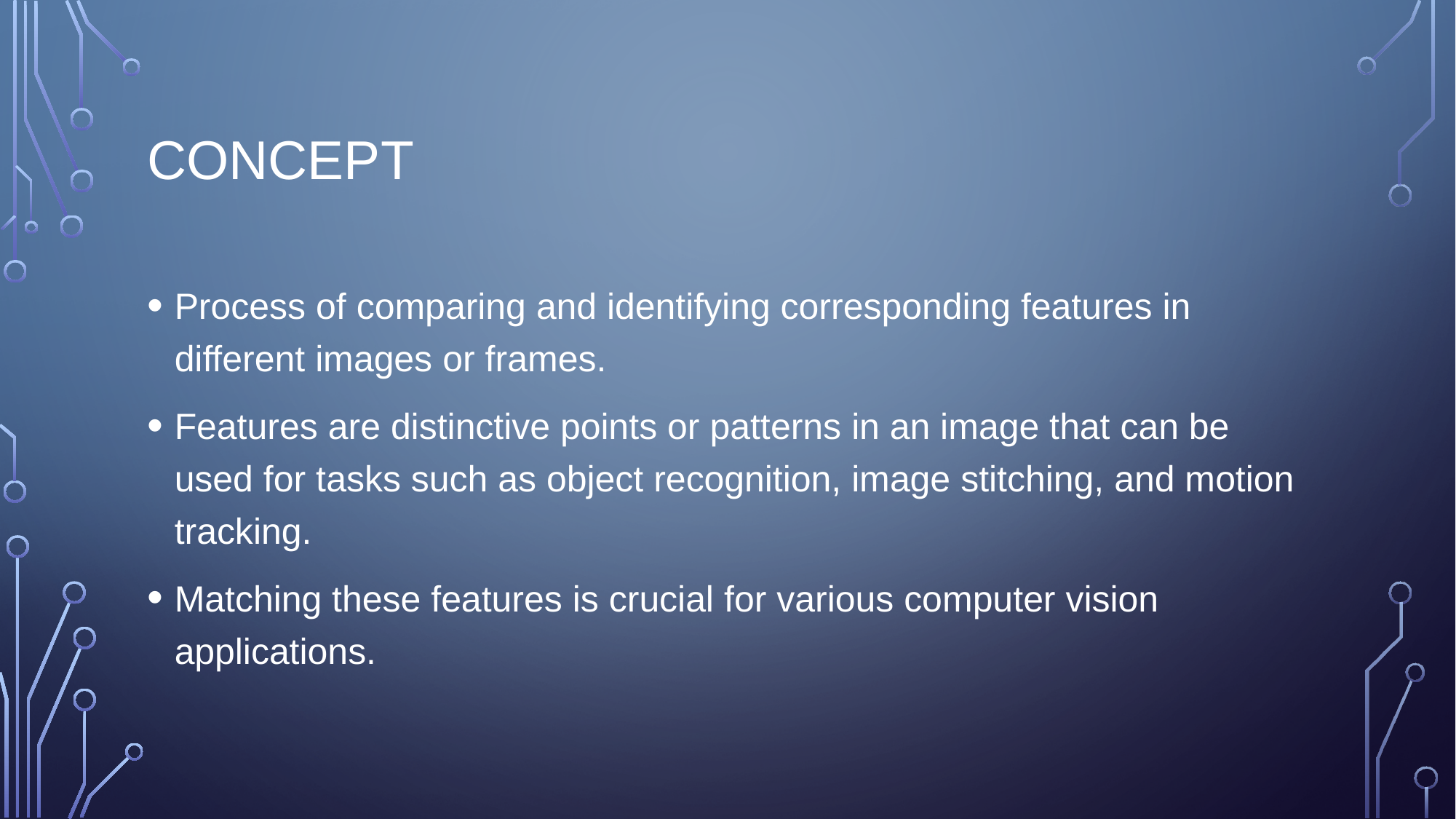

# Concept
Process of comparing and identifying corresponding features in different images or frames.
Features are distinctive points or patterns in an image that can be used for tasks such as object recognition, image stitching, and motion tracking.
Matching these features is crucial for various computer vision applications.